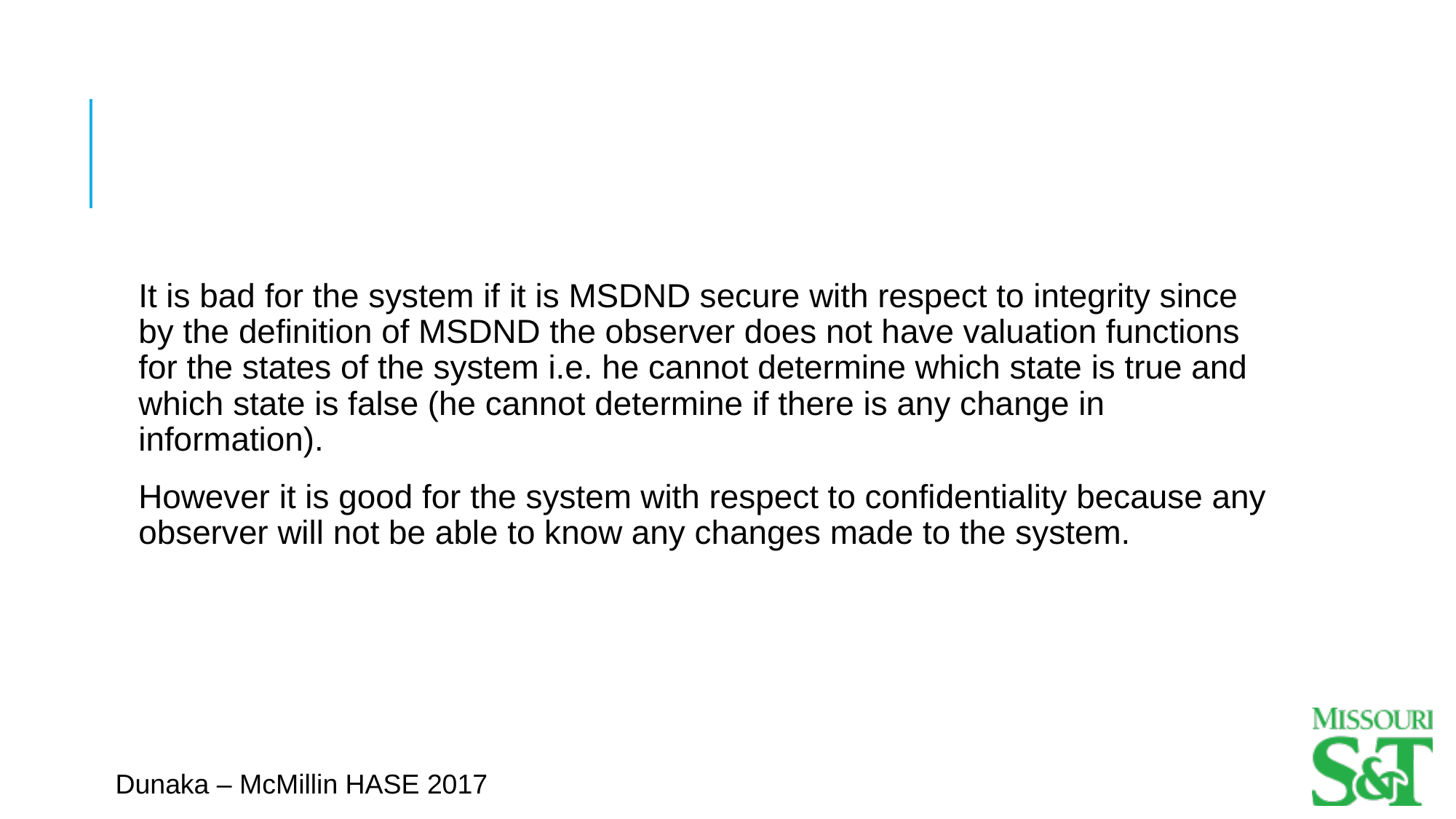

It is bad for the system if it is MSDND secure with respect to integrity since by the deﬁnition of MSDND the observer does not have valuation functions for the states of the system i.e. he cannot determine which state is true and which state is false (he cannot determine if there is any change in information).
However it is good for the system with respect to conﬁdentiality because any observer will not be able to know any changes made to the system.